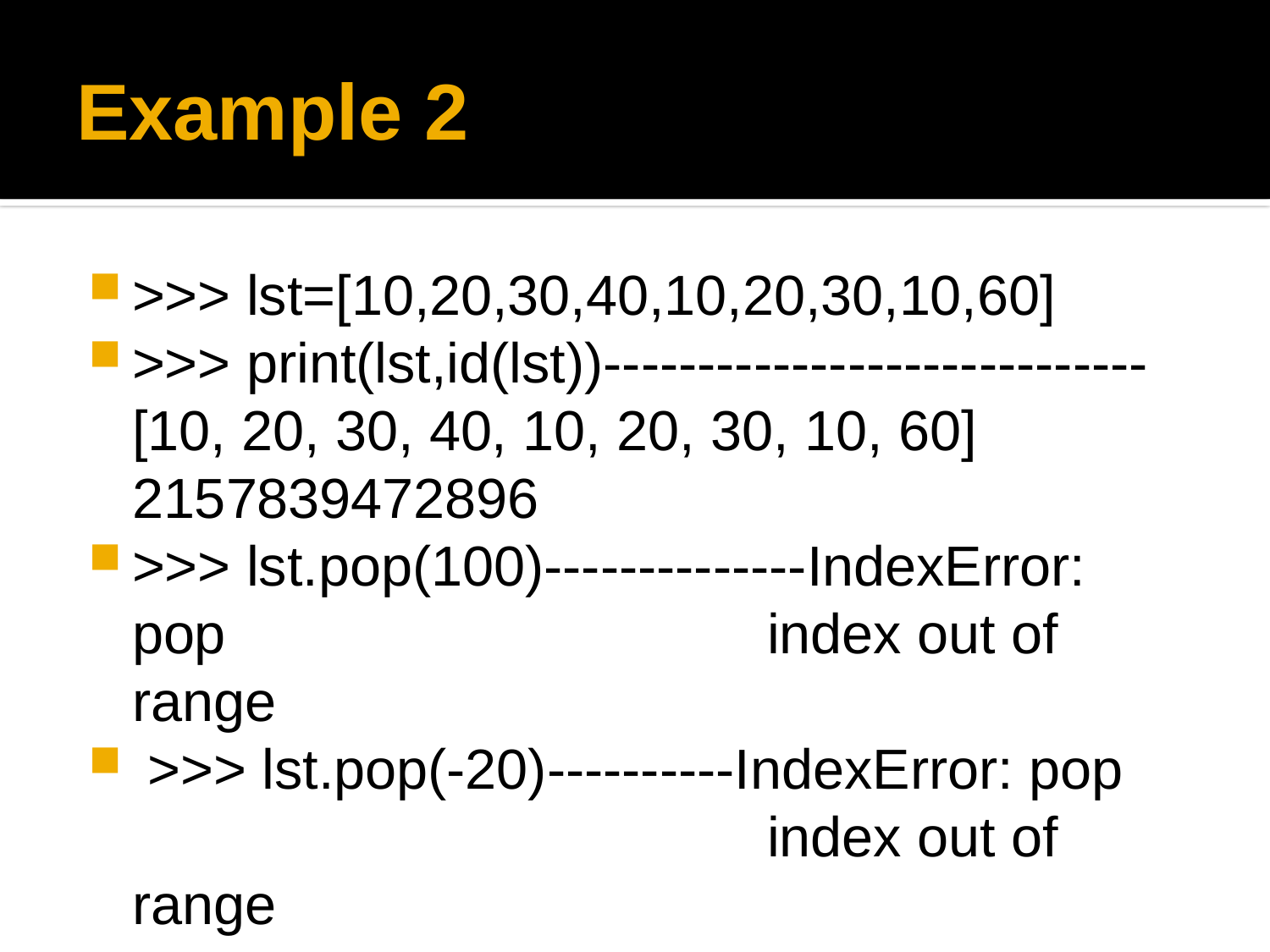

# Example 2
>>> lst=[10,20,30,40,10,20,30,10,60]
>>> print(lst,id(lst))-----------------------------[10, 20, 30, 40, 10, 20, 30, 10, 60] 2157839472896
>>> lst.pop(100)--------------IndexError: pop 					index out of range
 >>> lst.pop(-20)----------IndexError: pop 						index out of range